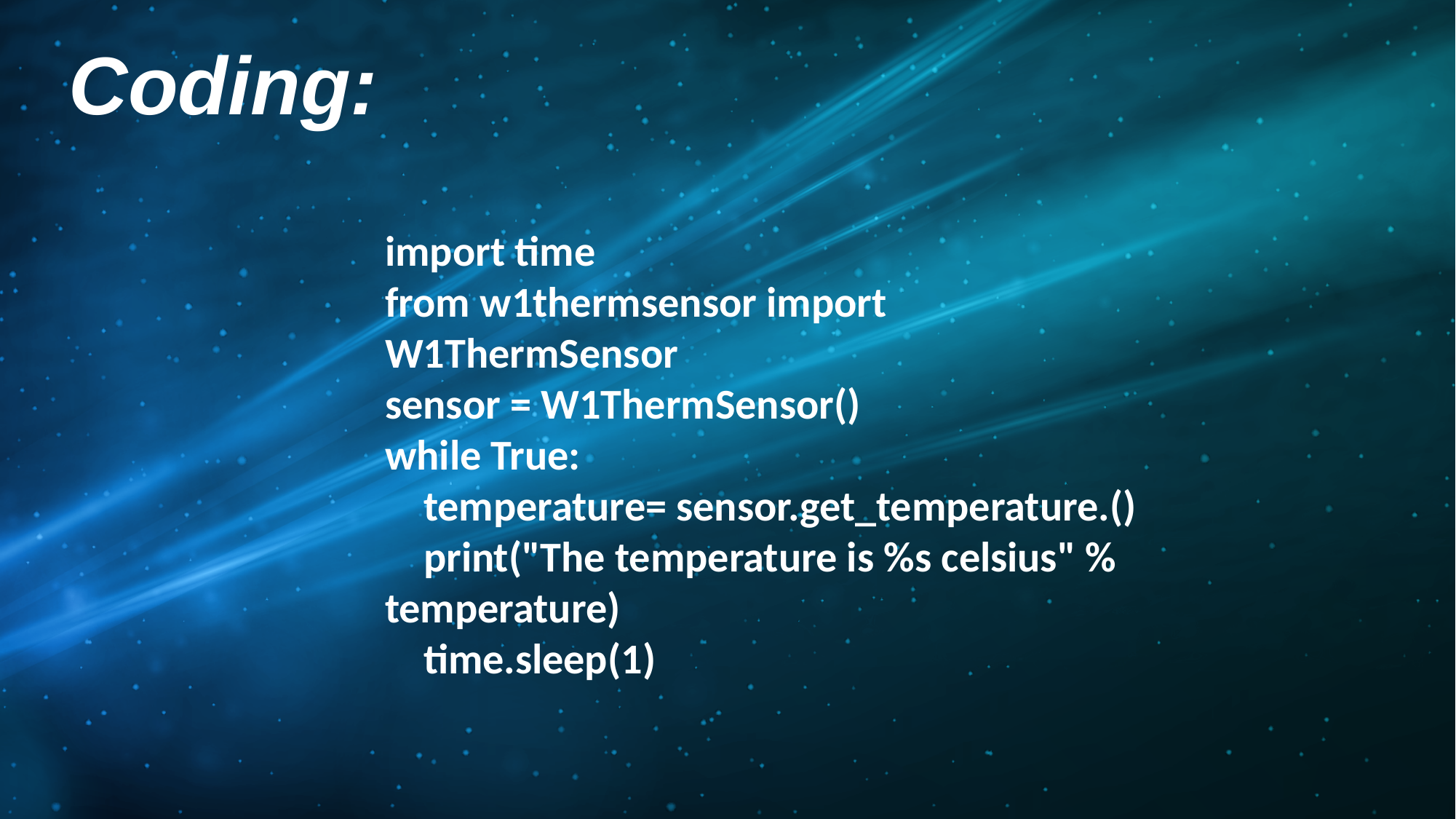

Coding:
import time
from w1thermsensor import W1ThermSensor
sensor = W1ThermSensor()
while True:
    temperature= sensor.get_temperature.()
    print("The temperature is %s celsius" % temperature)
    time.sleep(1)